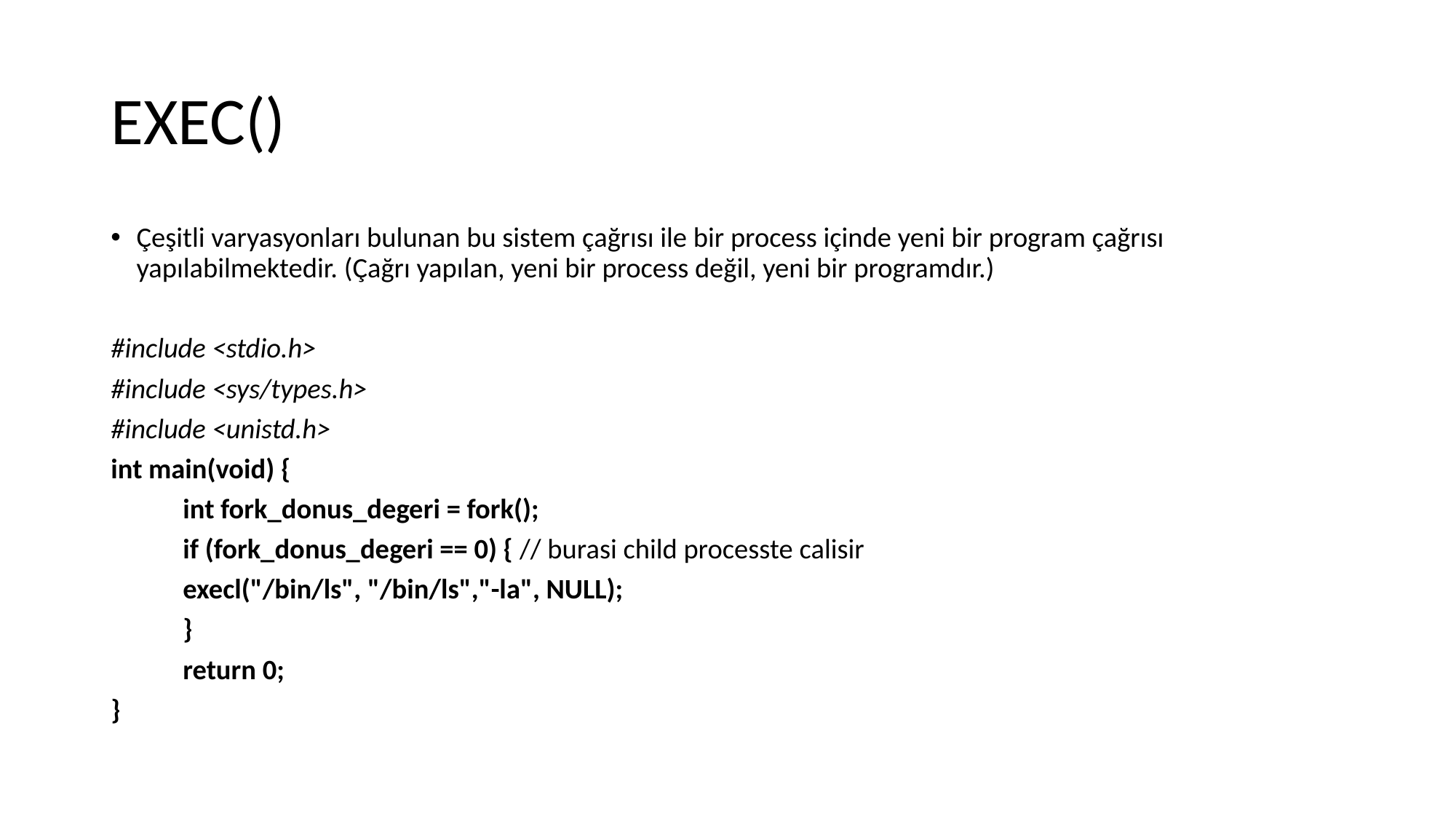

# EXEC()
Çeşitli varyasyonları bulunan bu sistem çağrısı ile bir process içinde yeni bir program çağrısı yapılabilmektedir. (Çağrı yapılan, yeni bir process değil, yeni bir programdır.)

#include <stdio.h>
#include <sys/types.h>
#include <unistd.h>
int main(void) {
	int fork_donus_degeri = fork();
	if (fork_donus_degeri == 0) { // burasi child processte calisir
		execl("/bin/ls", "/bin/ls","-la", NULL);
	}
	return 0;
}